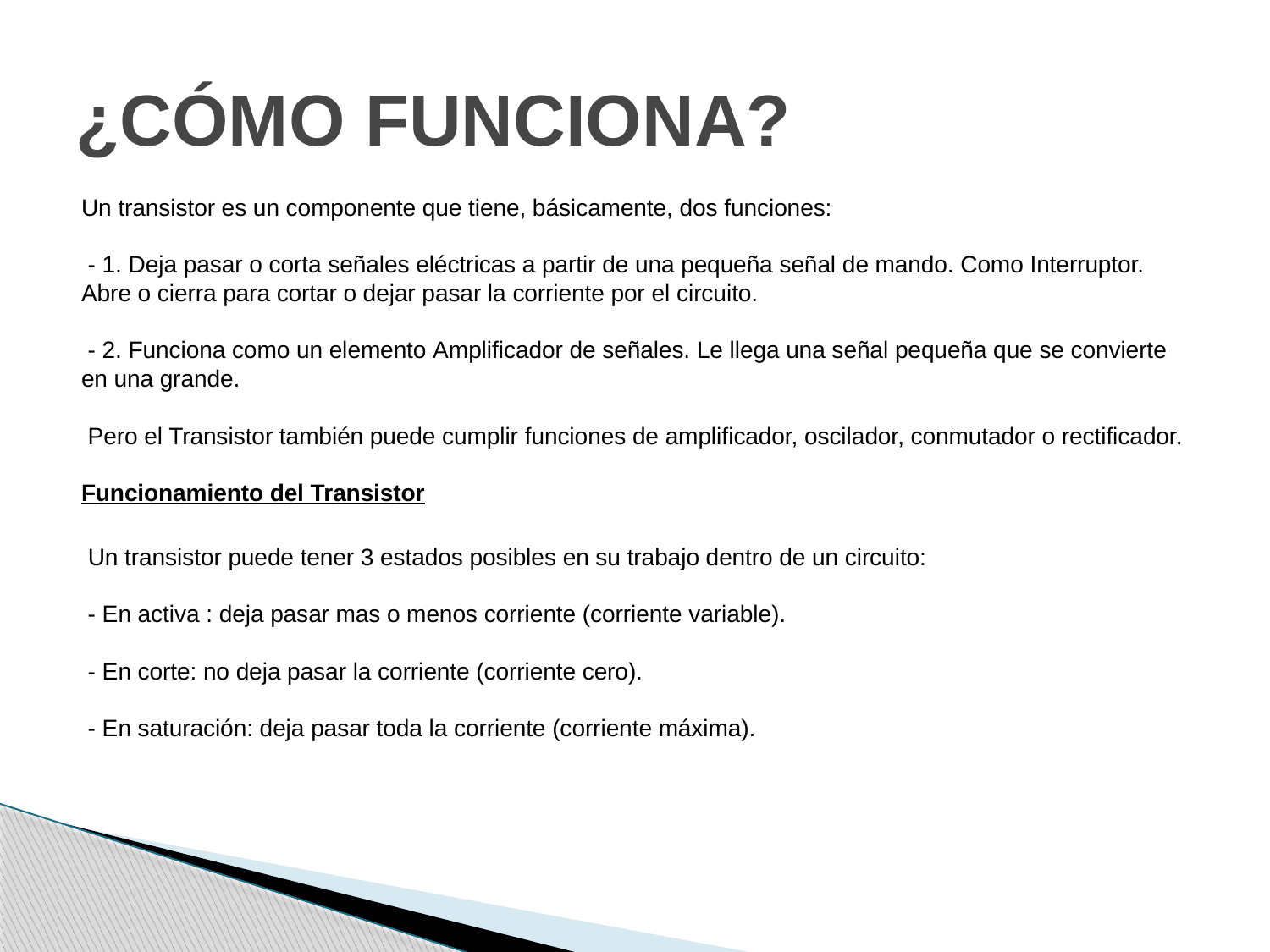

# ¿CÓMO FUNCIONA?
Un transistor es un componente que tiene, básicamente, dos funciones:
 - 1. Deja pasar o corta señales eléctricas a partir de una pequeña señal de mando. Como Interruptor. Abre o cierra para cortar o dejar pasar la corriente por el circuito.
 - 2. Funciona como un elemento Amplificador de señales. Le llega una señal pequeña que se convierte en una grande.
 Pero el Transistor también puede cumplir funciones de amplificador, oscilador, conmutador o rectificador.
Funcionamiento del Transistor

 Un transistor puede tener 3 estados posibles en su trabajo dentro de un circuito:
 - En activa : deja pasar mas o menos corriente (corriente variable).
 - En corte: no deja pasar la corriente (corriente cero).
 - En saturación: deja pasar toda la corriente (corriente máxima).